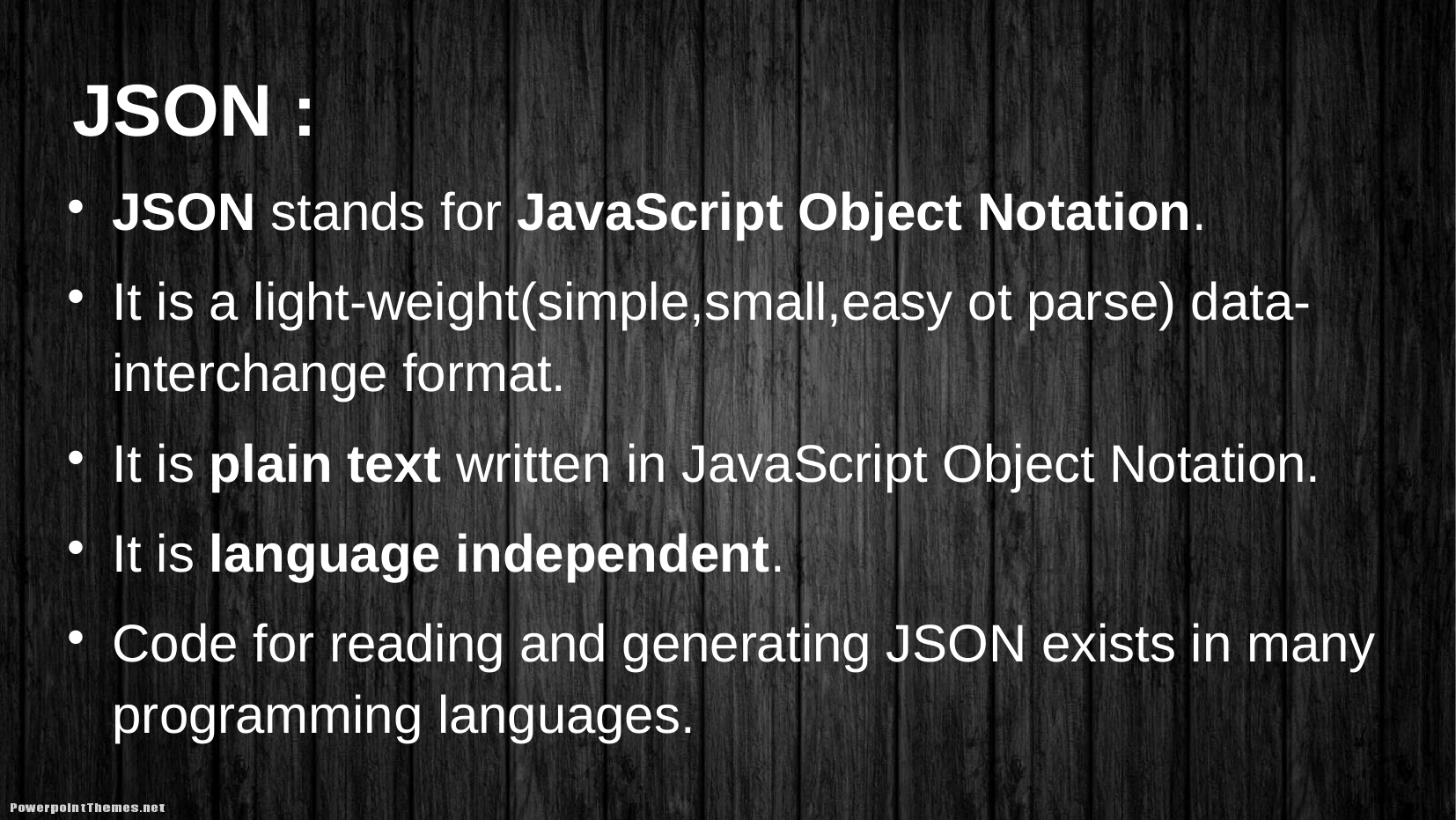

# JSON :
JSON stands for JavaScript Object Notation.
It is a light-weight(simple,small,easy ot parse) data-interchange format.
It is plain text written in JavaScript Object Notation.
It is language independent.
Code for reading and generating JSON exists in many programming languages.